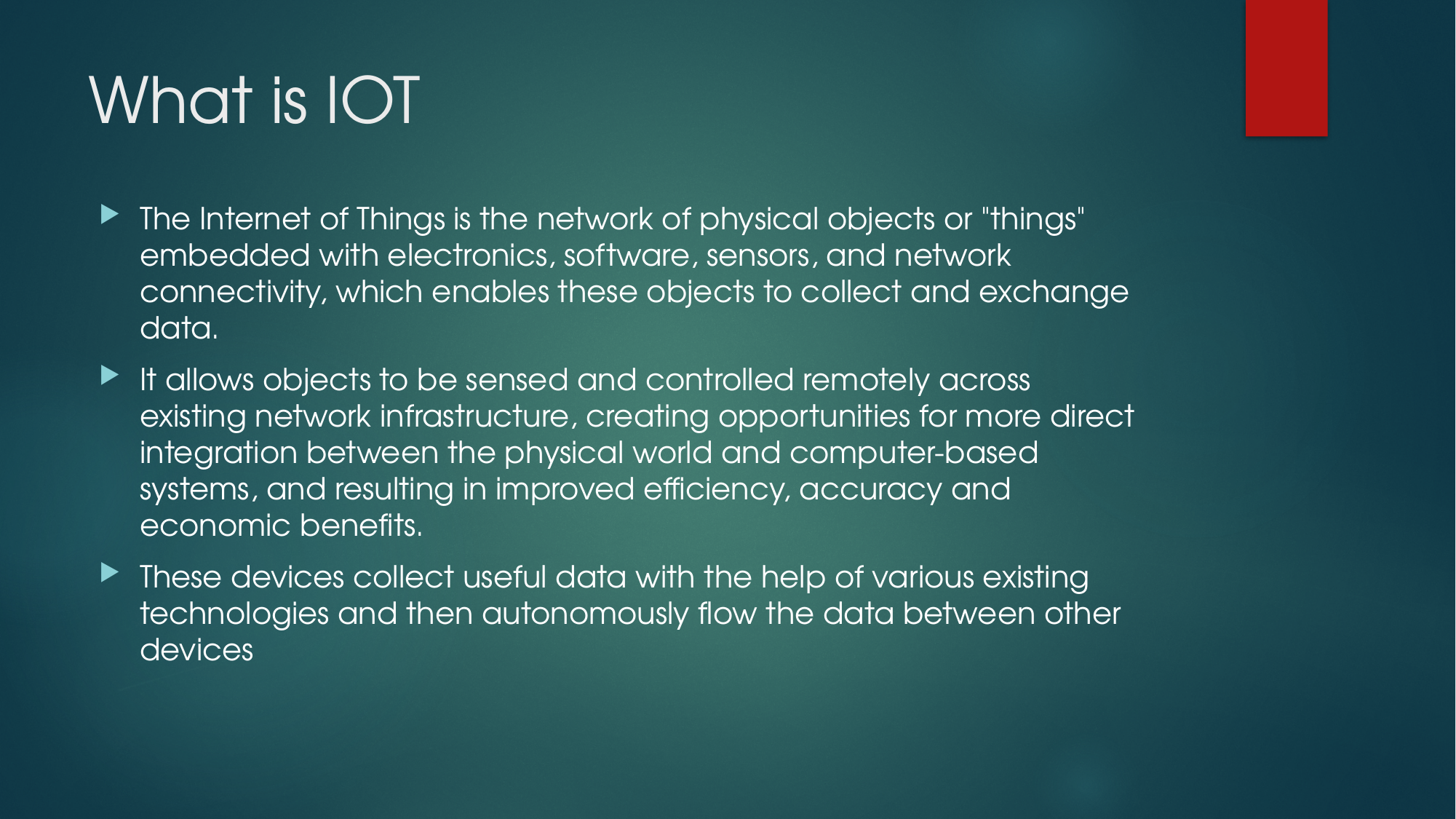

# What is IOT
The Internet of Things is the network of physical objects or "things" embedded with electronics, software, sensors, and network connectivity, which enables these objects to collect and exchange data.
It allows objects to be sensed and controlled remotely across existing network infrastructure, creating opportunities for more direct integration between the physical world and computer-based systems, and resulting in improved efficiency, accuracy and economic benefits.
These devices collect useful data with the help of various existing technologies and then autonomously flow the data between other devices